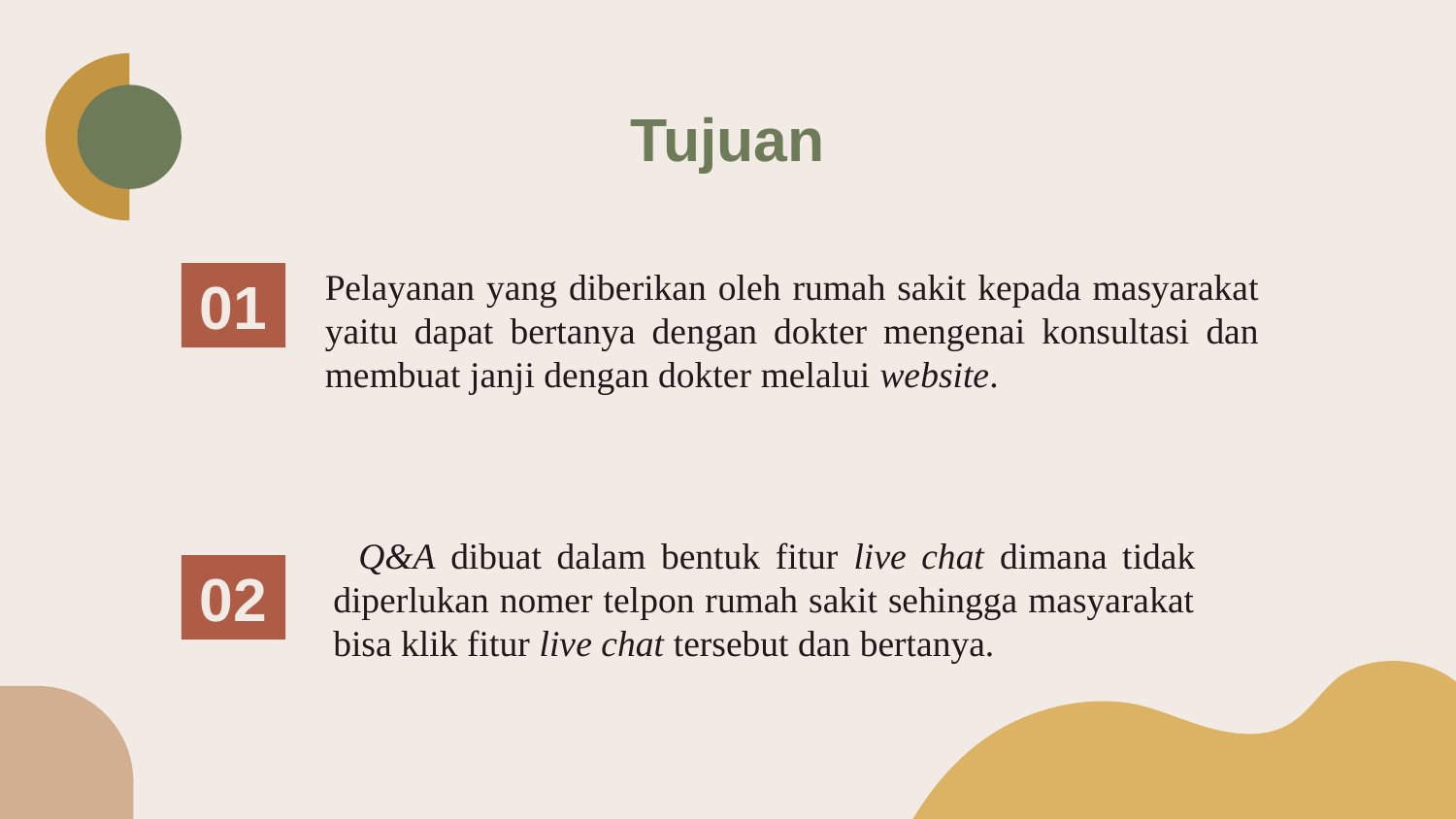

# Tujuan
Pelayanan yang diberikan oleh rumah sakit kepada masyarakat yaitu dapat bertanya dengan dokter mengenai konsultasi dan membuat janji dengan dokter melalui website.
01
     Q&A dibuat dalam bentuk fitur live chat dimana tidak diperlukan nomer telpon rumah sakit sehingga masyarakat bisa klik fitur live chat tersebut dan bertanya.

02